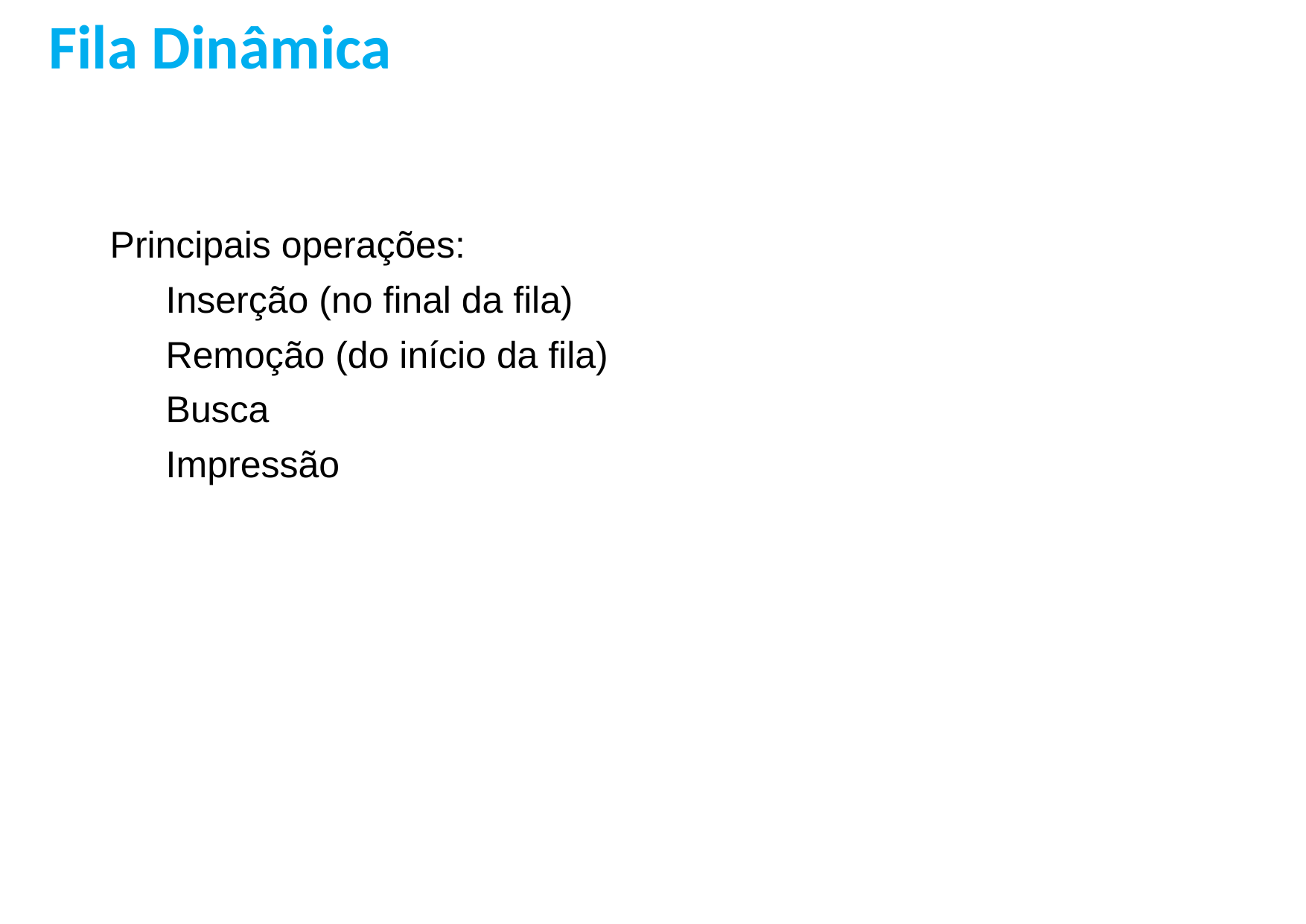

Fila Dinâmica
Principais operações:
Inserção (no final da fila)
Remoção (do início da fila)
Busca
Impressão